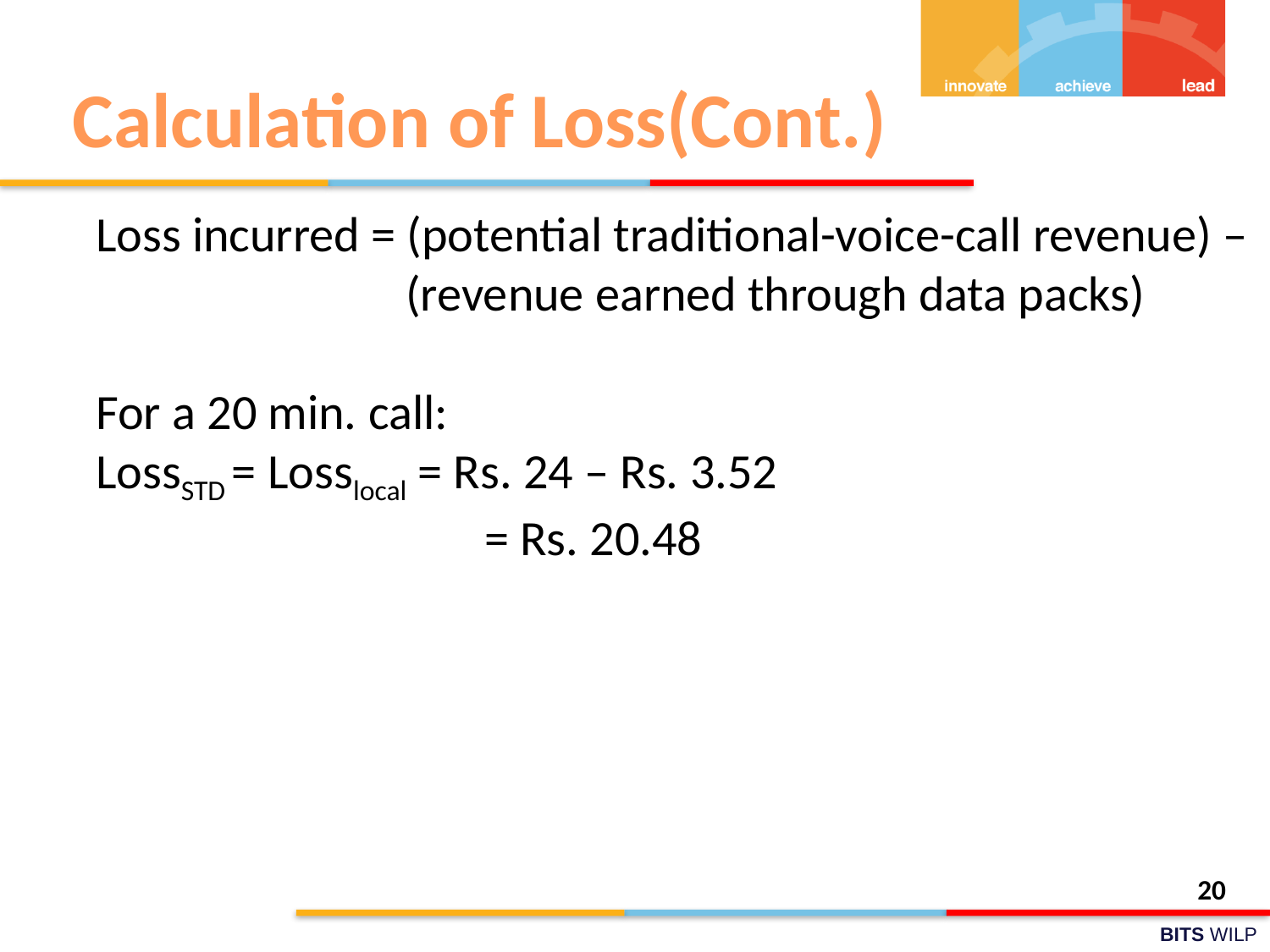

# Calculation of Loss(Cont.)
Loss incurred = (potential traditional-voice-call revenue) – 		     (revenue earned through data packs)

For a 20 min. call:
LossSTD = Losslocal = Rs. 24 – Rs. 3.52
	     	            = Rs. 20.48
20